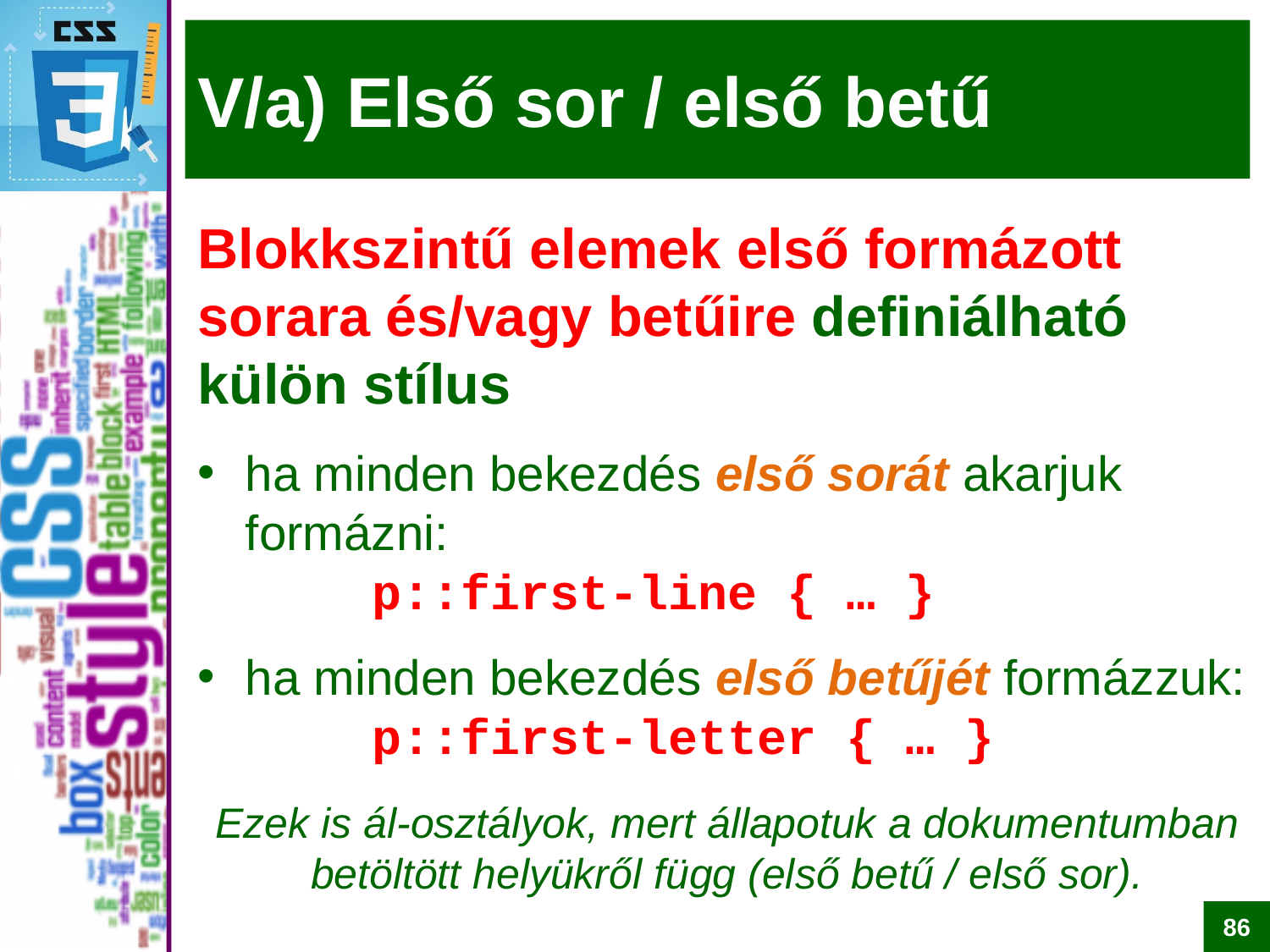

# V/a) Első sor / első betű
Blokkszintű elemek első formázott sorara és/vagy betűire definiálható külön stílus
ha minden bekezdés első sorát akarjuk formázni:
	p::first-line { … }
ha minden bekezdés első betűjét formázzuk: 	p::first-letter { … }
Ezek is ál-osztályok, mert állapotuk a dokumentumban betöltött helyükről függ (első betű / első sor).
86